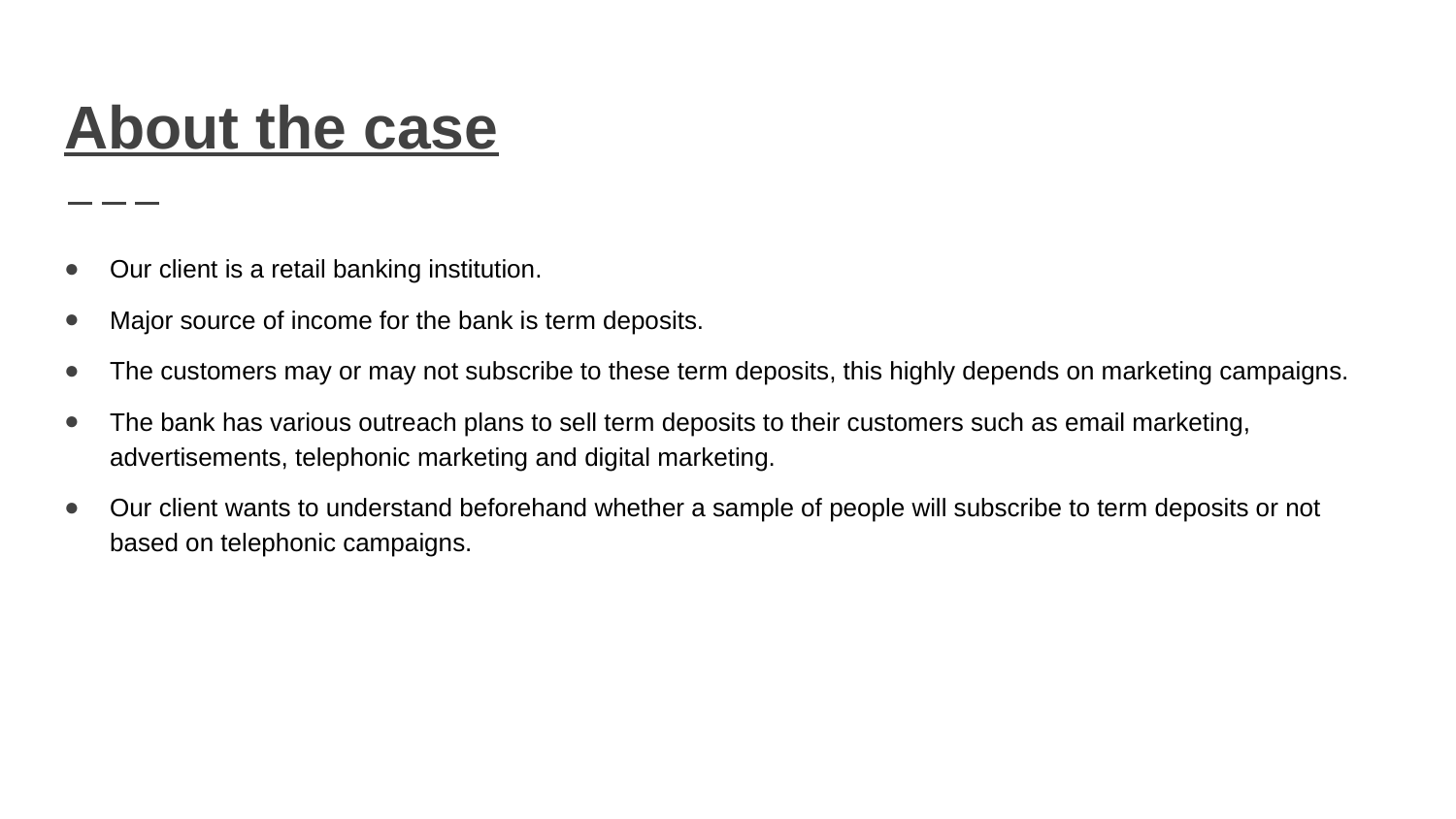

# About the case
Our client is a retail banking institution.
Major source of income for the bank is term deposits.
The customers may or may not subscribe to these term deposits, this highly depends on marketing campaigns.
The bank has various outreach plans to sell term deposits to their customers such as email marketing, advertisements, telephonic marketing and digital marketing.
Our client wants to understand beforehand whether a sample of people will subscribe to term deposits or not based on telephonic campaigns.